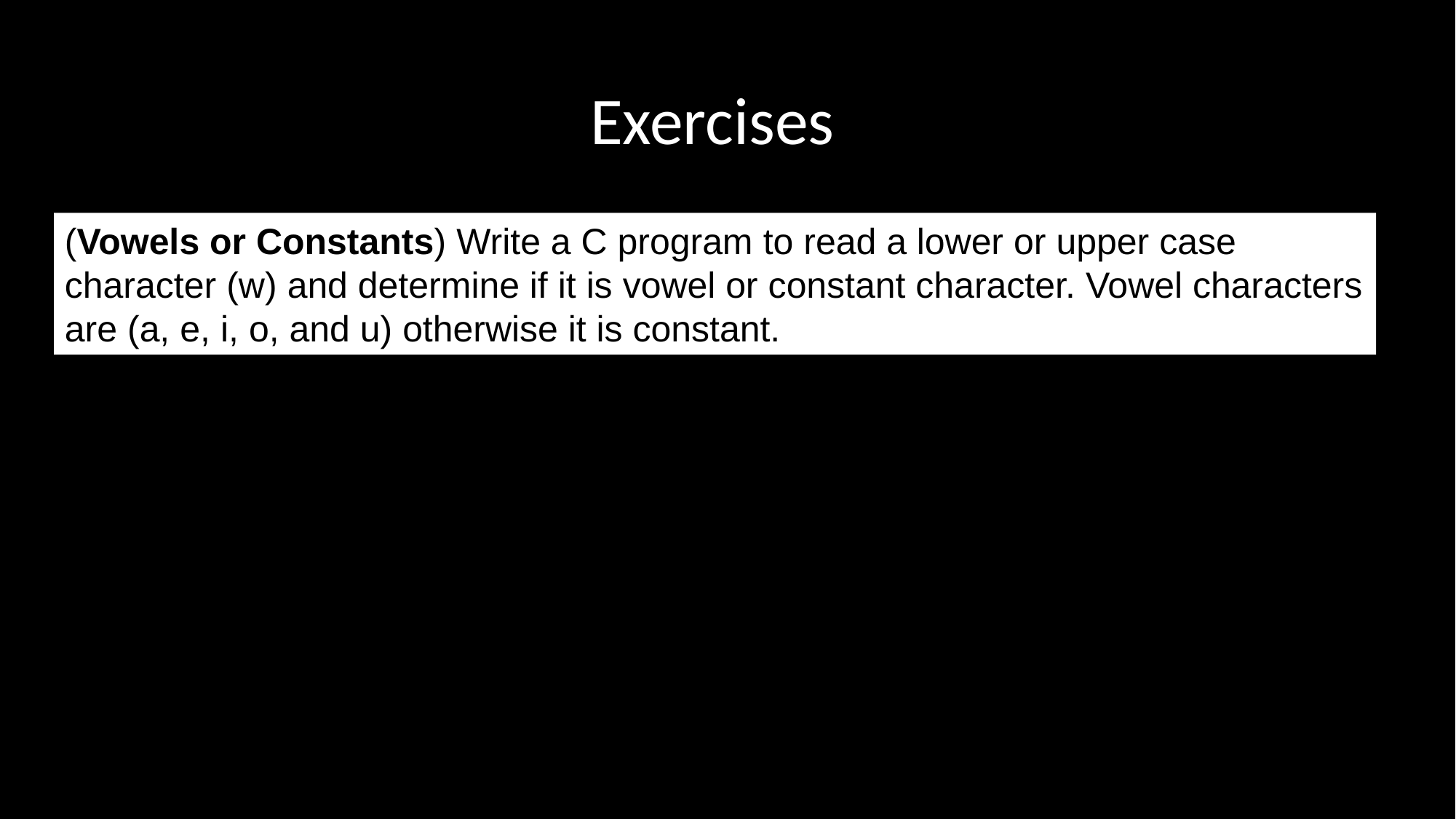

# Exercises
(Vowels or Constants) Write a C program to read a lower or upper case character (w) and determine if it is vowel or constant character. Vowel characters are (a, e, i, o, and u) otherwise it is constant.